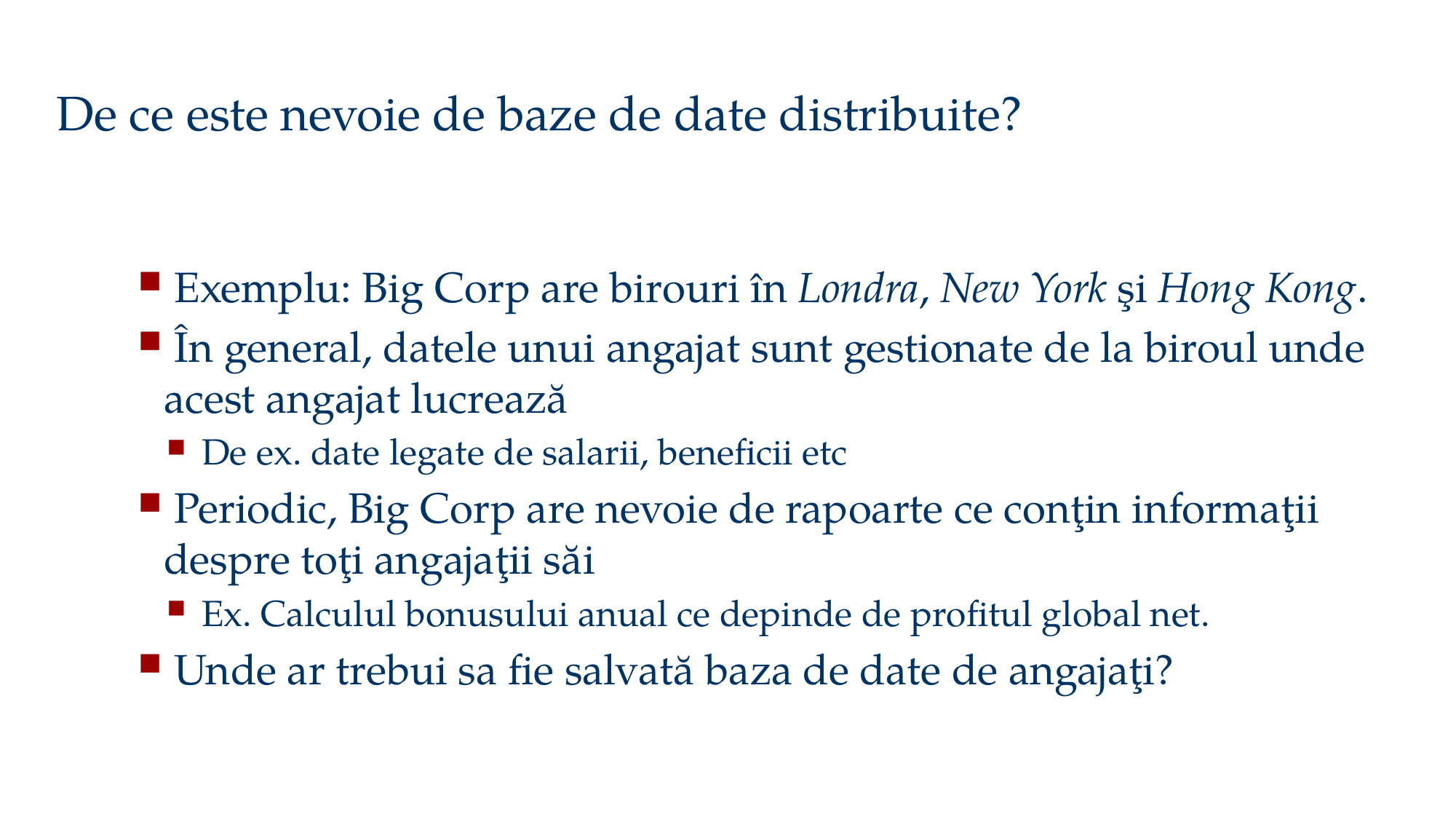

De ce este nevoie de baze de date distribuite?
 Exemplu: Big Corp are birouri în Londra, New York şi Hong Kong.
 În general, datele unui angajat sunt gestionate de la biroul unde acest angajat lucrează
 De ex. date legate de salarii, beneficii etc
 Periodic, Big Corp are nevoie de rapoarte ce conţin informaţii despre toţi angajaţii săi
 Ex. Calculul bonusului anual ce depinde de profitul global net.
 Unde ar trebui sa fie salvată baza de date de angajaţi?